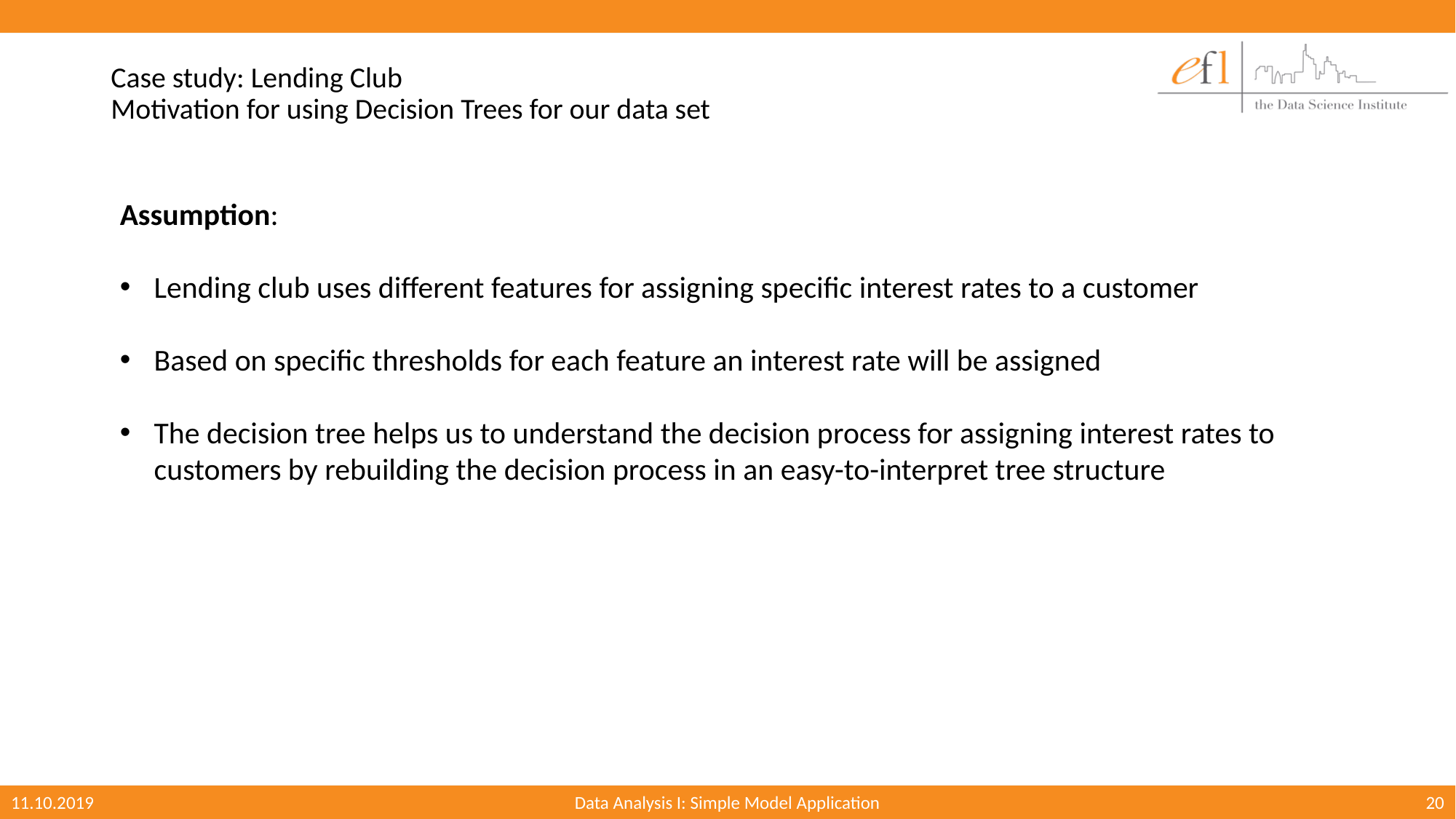

# Case study: Lending Club Motivation for using Decision Trees for our data set
Assumption:

Lending club uses different features for assigning specific interest rates to a customer

Based on specific thresholds for each feature an interest rate will be assigned

The decision tree helps us to understand the decision process for assigning interest rates to customers by rebuilding the decision process in an easy-to-interpret tree structure
11.10.2019
Data Analysis I: Simple Model Application
20